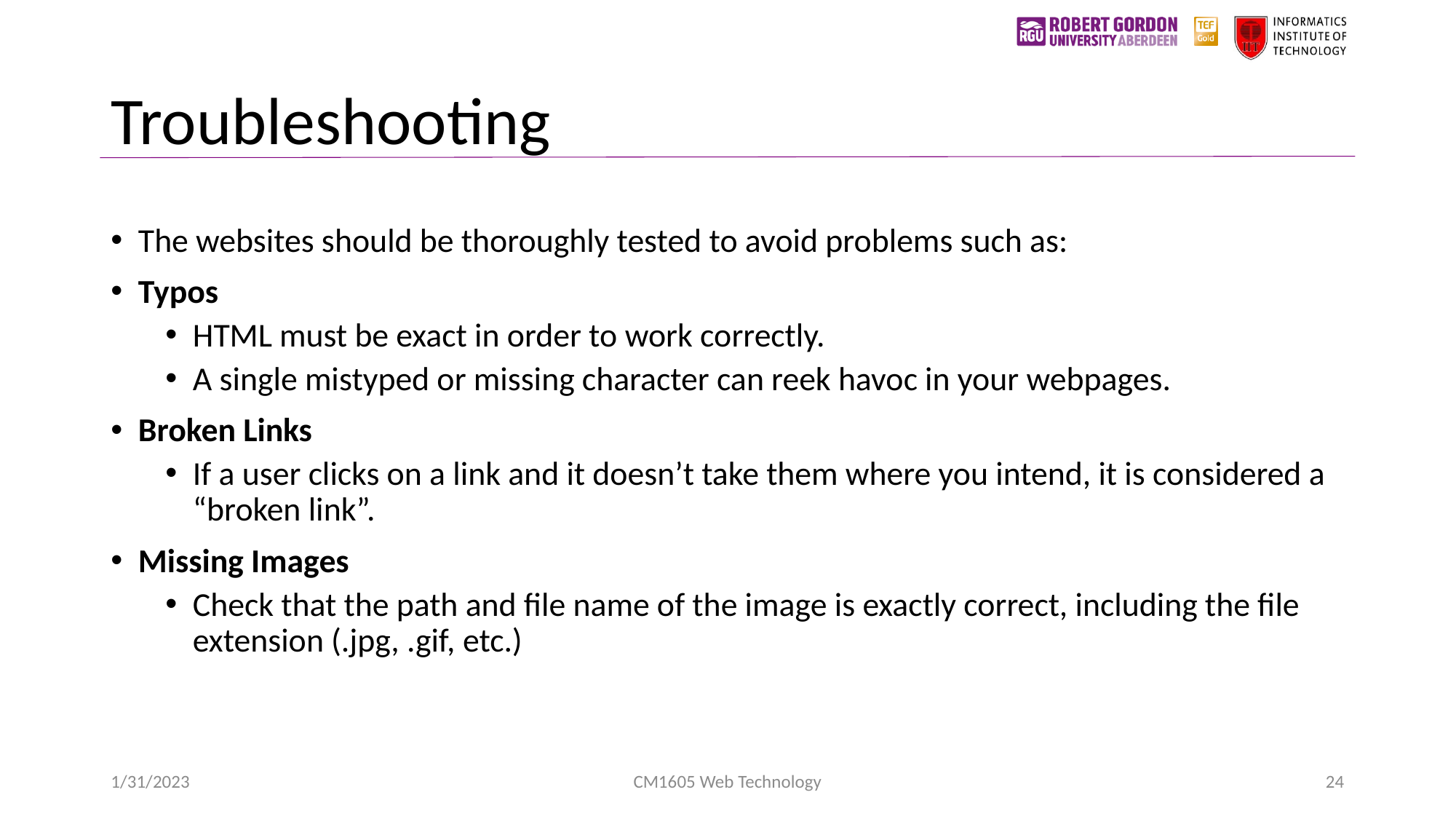

# Troubleshooting
The websites should be thoroughly tested to avoid problems such as:
Typos
HTML must be exact in order to work correctly.
A single mistyped or missing character can reek havoc in your webpages.
Broken Links
If a user clicks on a link and it doesn’t take them where you intend, it is considered a “broken link”.
Missing Images
Check that the path and file name of the image is exactly correct, including the file extension (.jpg, .gif, etc.)
1/31/2023
CM1605 Web Technology
24